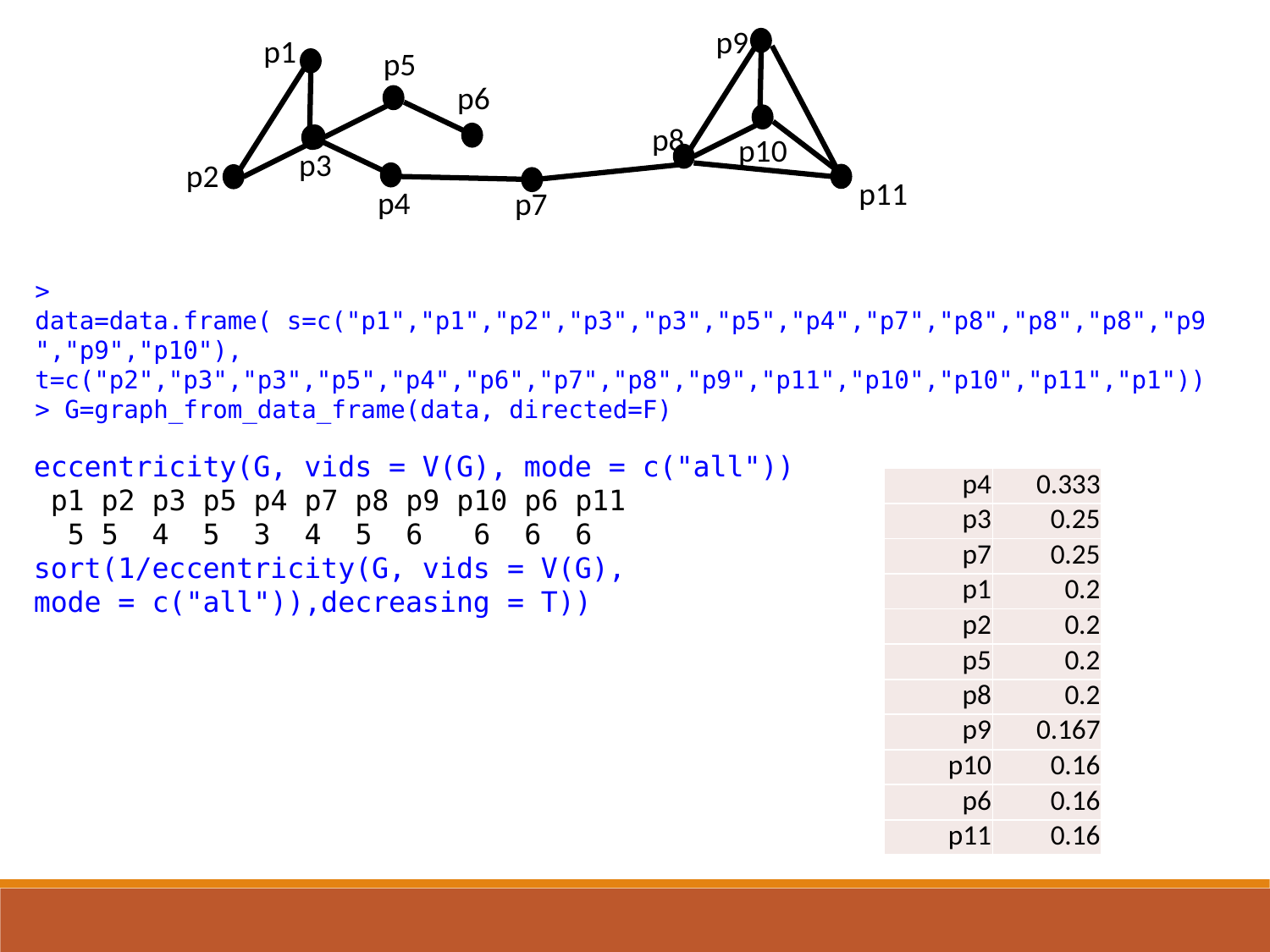

p9
p1

p5

p6

p8
p10
p3
p2
p11

p4
p7
> data=data.frame( s=c("p1","p1","p2","p3","p3","p5","p4","p7","p8","p8","p8","p9","p9","p10"),
t=c("p2","p3","p3","p5","p4","p6","p7","p8","p9","p11","p10","p10","p11","p1"))
> G=graph_from_data_frame(data, directed=F)
eccentricity(G, vids = V(G), mode = c("all"))
 p1 p2 p3 p5 p4 p7 p8 p9 p10 p6 p11
  5 5  4  5  3  4  5  6   6  6  6
sort(1/eccentricity(G, vids = V(G),
mode = c("all")),decreasing = T))
| p4 | 0.333 |
| --- | --- |
| p3 | 0.25 |
| p7 | 0.25 |
| p1 | 0.2 |
| p2 | 0.2 |
| p5 | 0.2 |
| p8 | 0.2 |
| p9 | 0.167 |
| p10 | 0.16 |
| p6 | 0.16 |
| p11 | 0.16 |